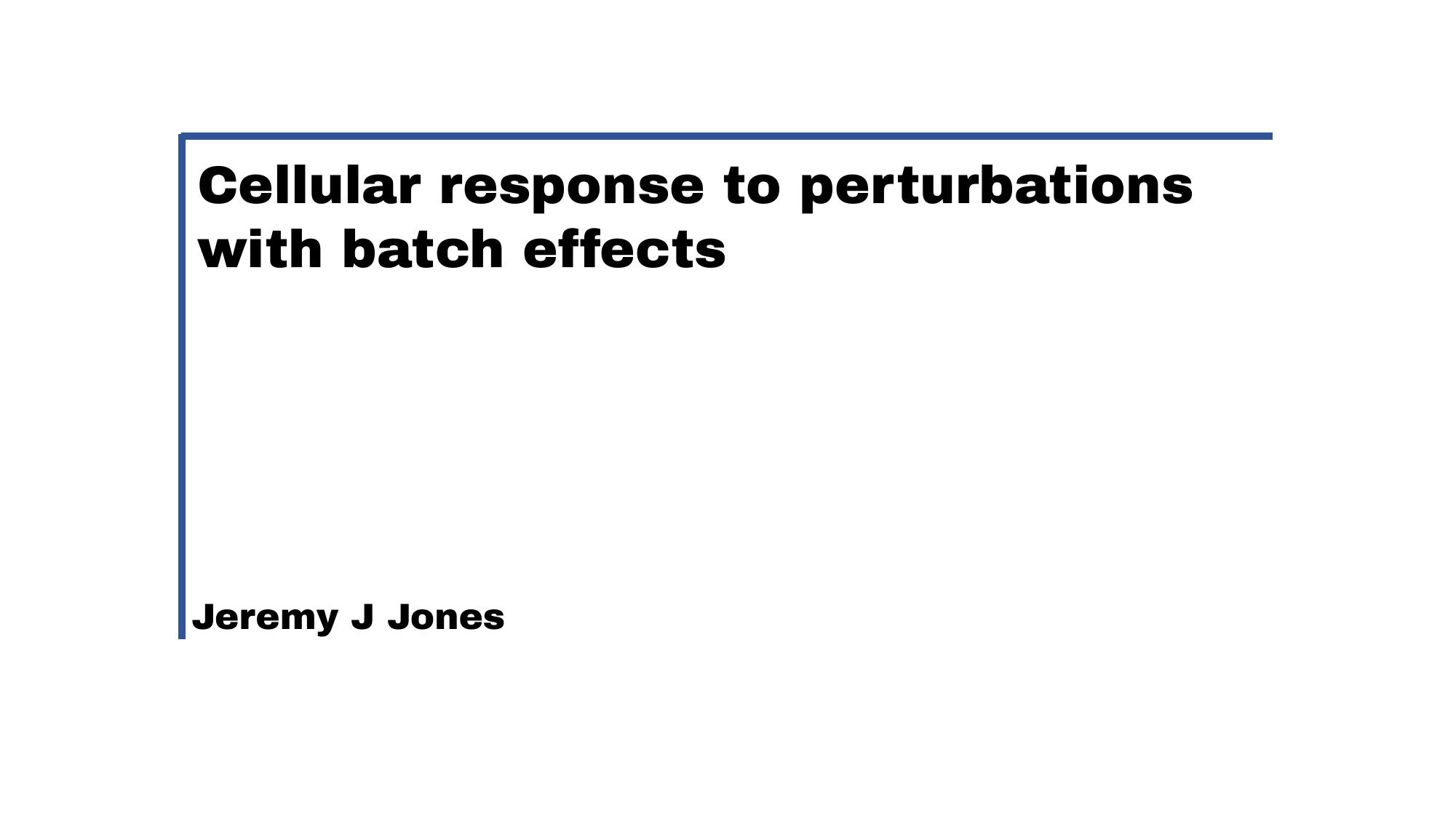

Cellular response to perturbations with batch effects
Jeremy J Jones